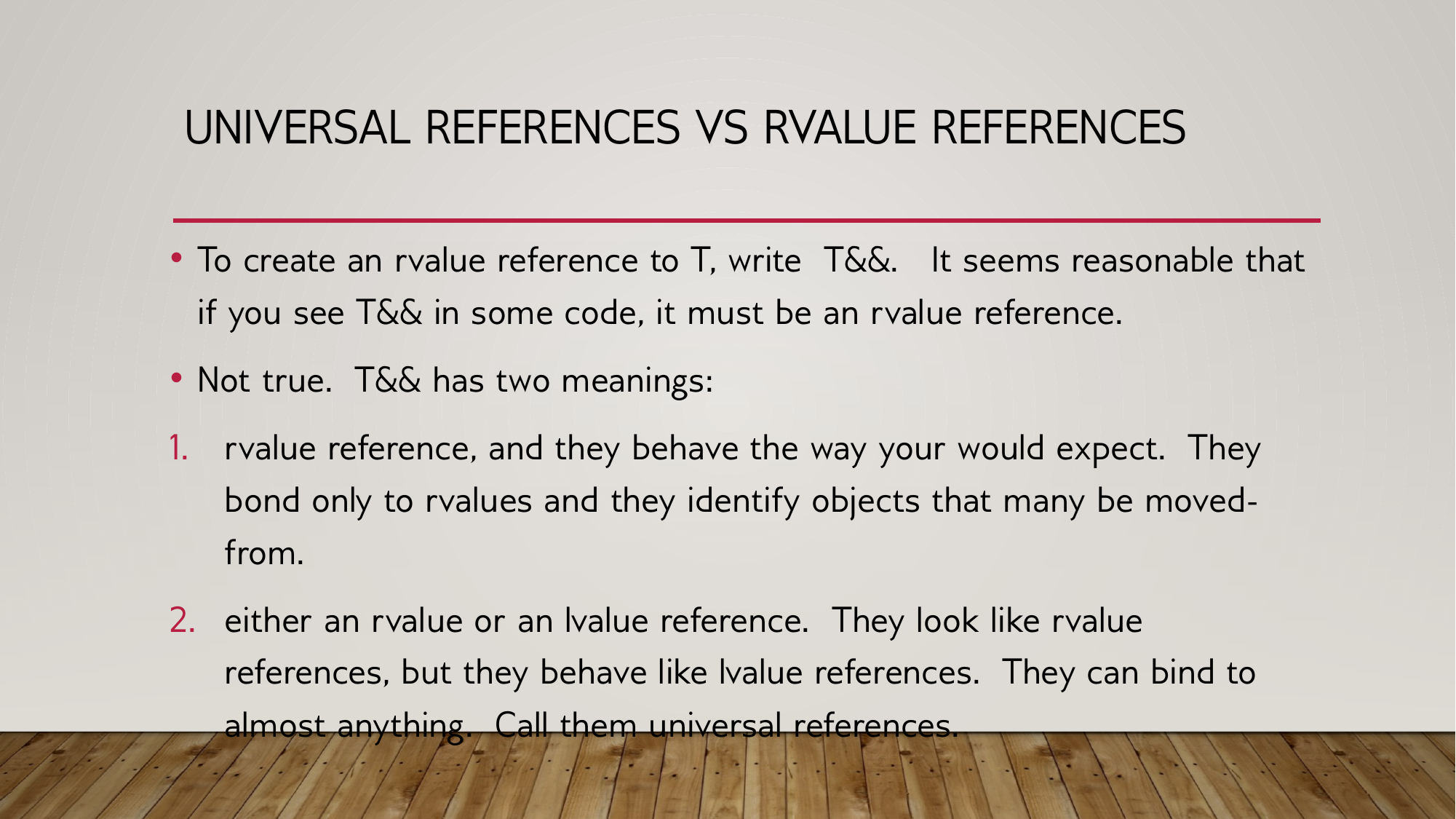

# universal references vs rvalue references
To create an rvalue reference to T, write  T&&.   It seems reasonable that if you see T&& in some code, it must be an rvalue reference.
Not true.  T&& has two meanings:
rvalue reference, and they behave the way your would expect.  They bond only to rvalues and they identify objects that many be moved-from.
either an rvalue or an lvalue reference.  They look like rvalue references, but they behave like lvalue references.  They can bind to almost anything.  Call them universal references.